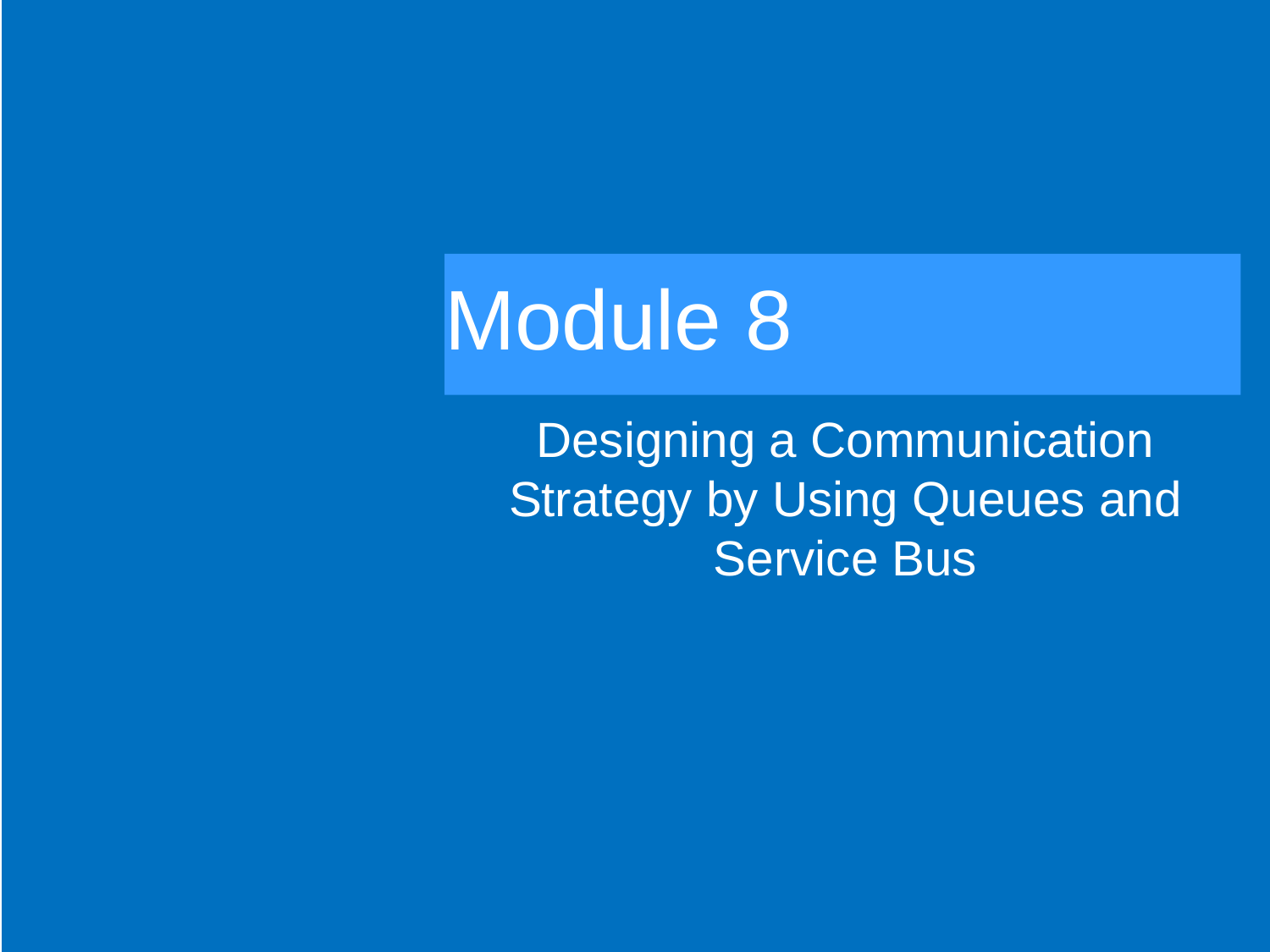

# Module 8
Designing a Communication Strategy by Using Queues and Service Bus